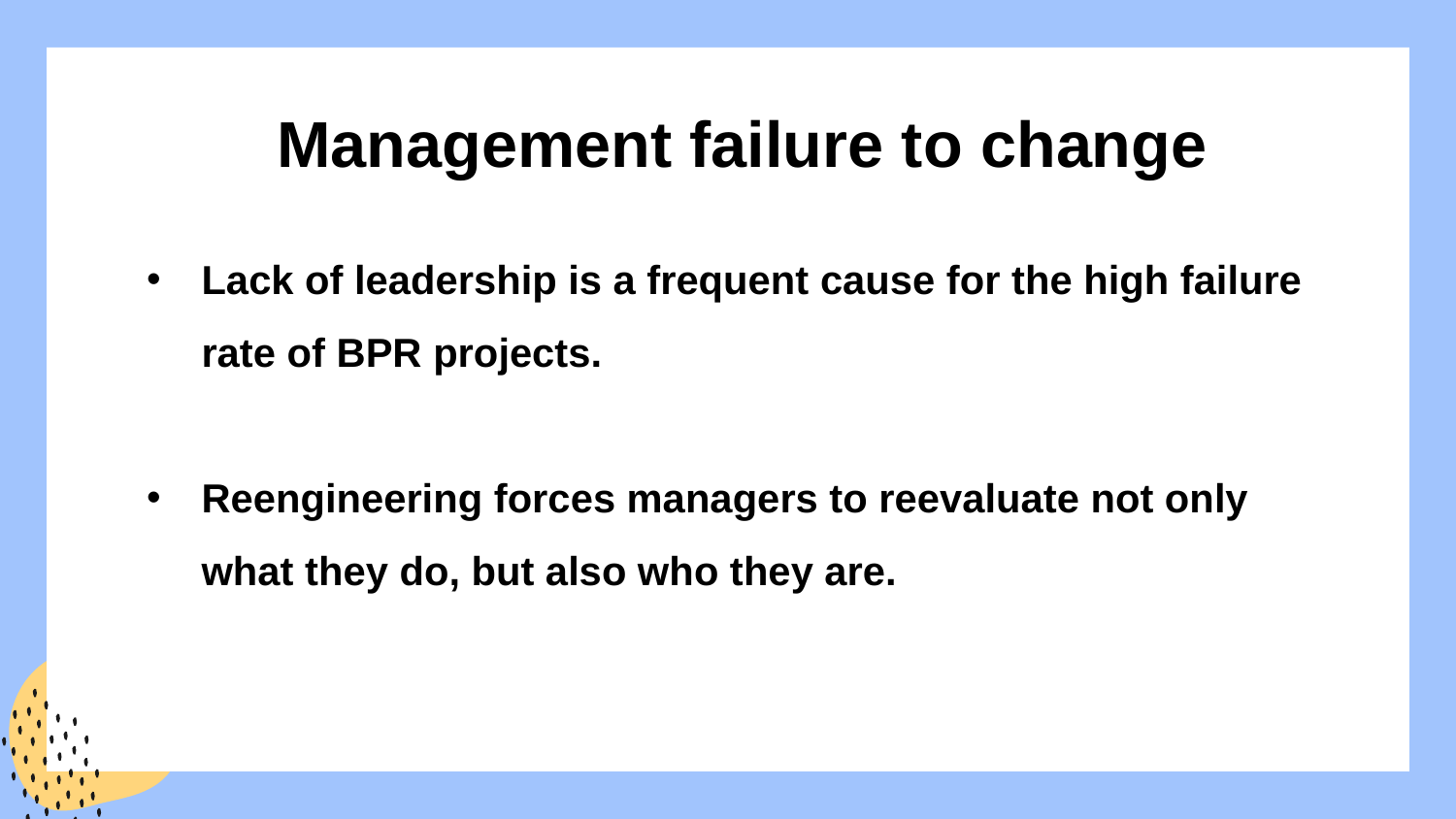

Management failure to change
Lack of leadership is a frequent cause for the high failure rate of BPR projects.

Reengineering forces managers to reevaluate not only what they do, but also who they are.